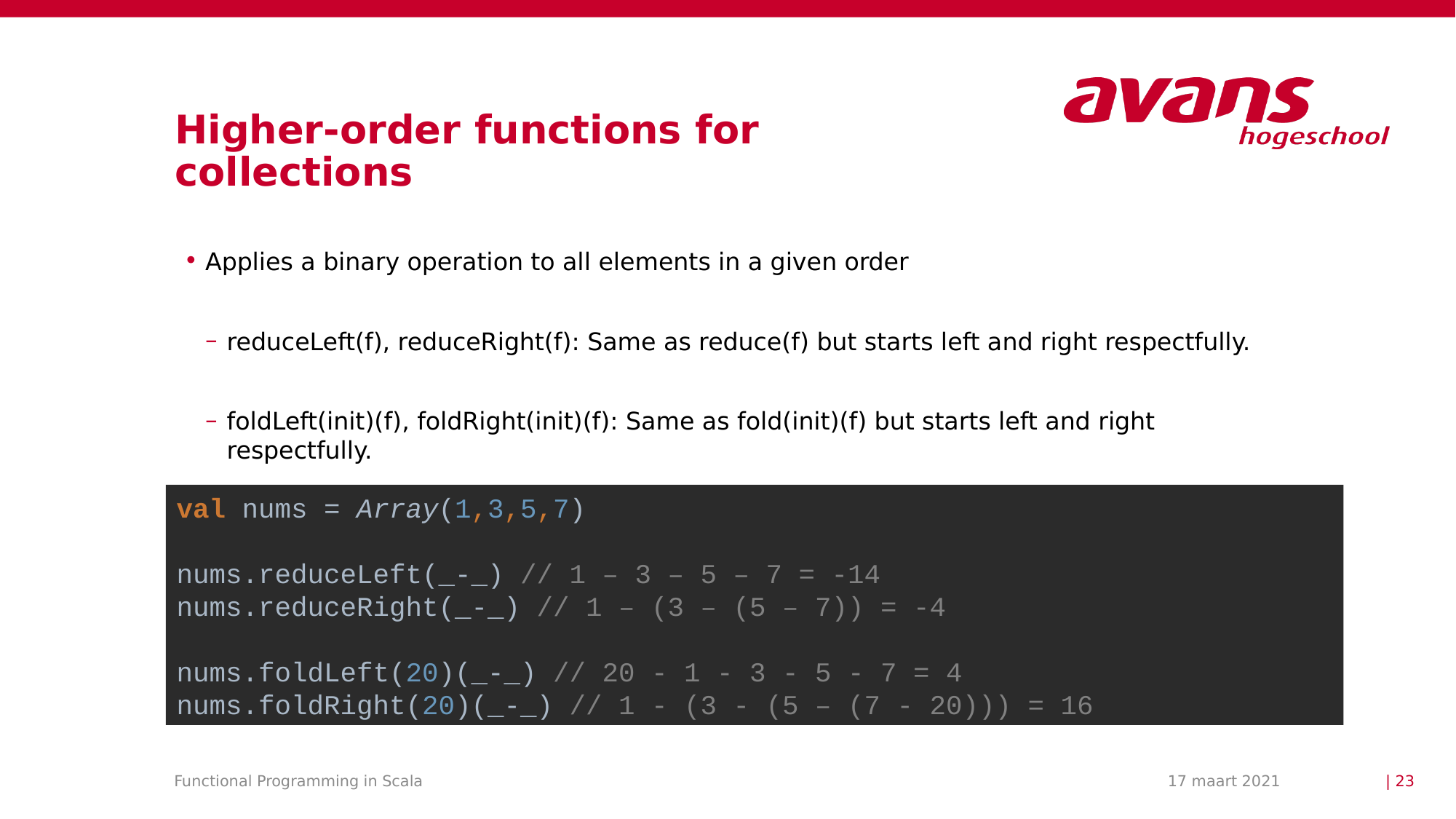

# Higher-order functions for collections
Applies a binary operation to all elements in a given order

reduceLeft(f), reduceRight(f): Same as reduce(f) but starts left and right respectfully.

foldLeft(init)(f), foldRight(init)(f): Same as fold(init)(f) but starts left and right respectfully.

val nums = Array(1,3,5,7)
nums.reduceLeft(_-_) // 1 – 3 – 5 – 7 = -14
nums.reduceRight(_-_) // 1 – (3 – (5 – 7)) = -4
nums.foldLeft(20)(_-_) // 20 - 1 - 3 - 5 - 7 = 4
nums.foldRight(20)(_-_) // 1 - (3 - (5 – (7 - 20))) = 16
17 maart 2021
| 23